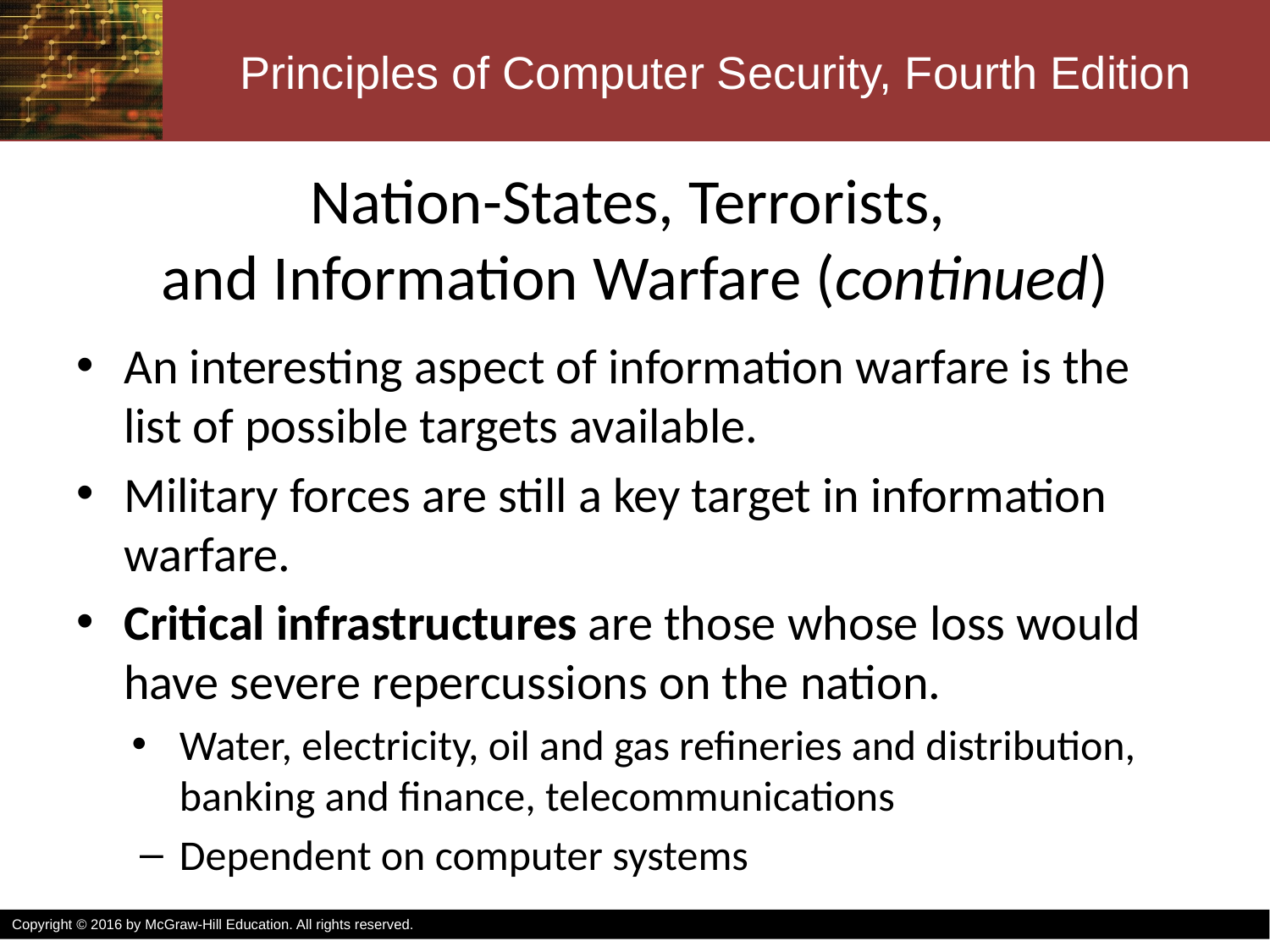

# Nation-States, Terrorists, and Information Warfare (continued)
An interesting aspect of information warfare is the list of possible targets available.
Military forces are still a key target in information warfare.
Critical infrastructures are those whose loss would have severe repercussions on the nation.
Water, electricity, oil and gas refineries and distribution, banking and finance, telecommunications
Dependent on computer systems